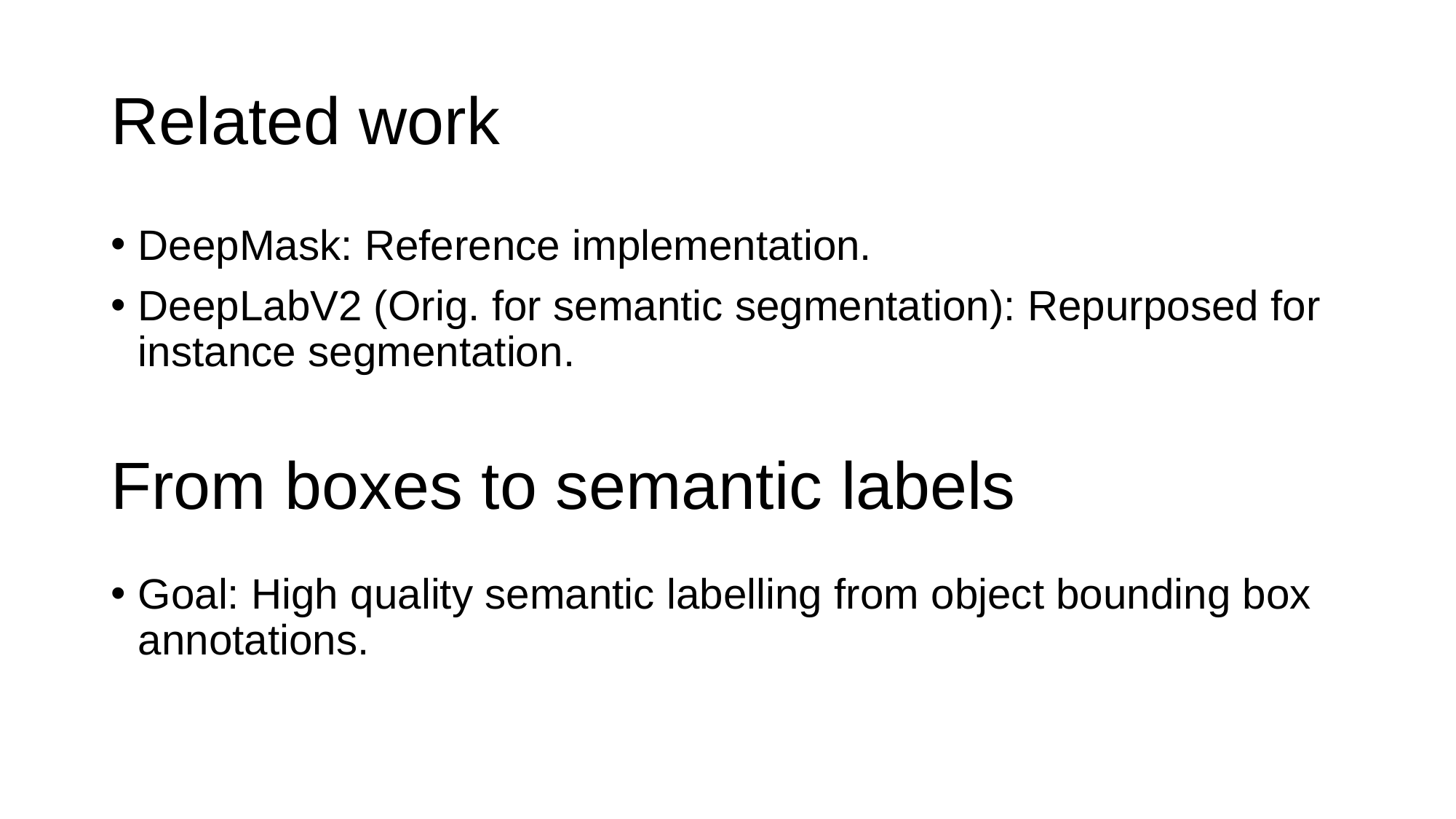

# Related work
DeepMask: Reference implementation.
DeepLabV2 (Orig. for semantic segmentation): Repurposed for instance segmentation.
From boxes to semantic labels
Goal: High quality semantic labelling from object bounding box annotations.